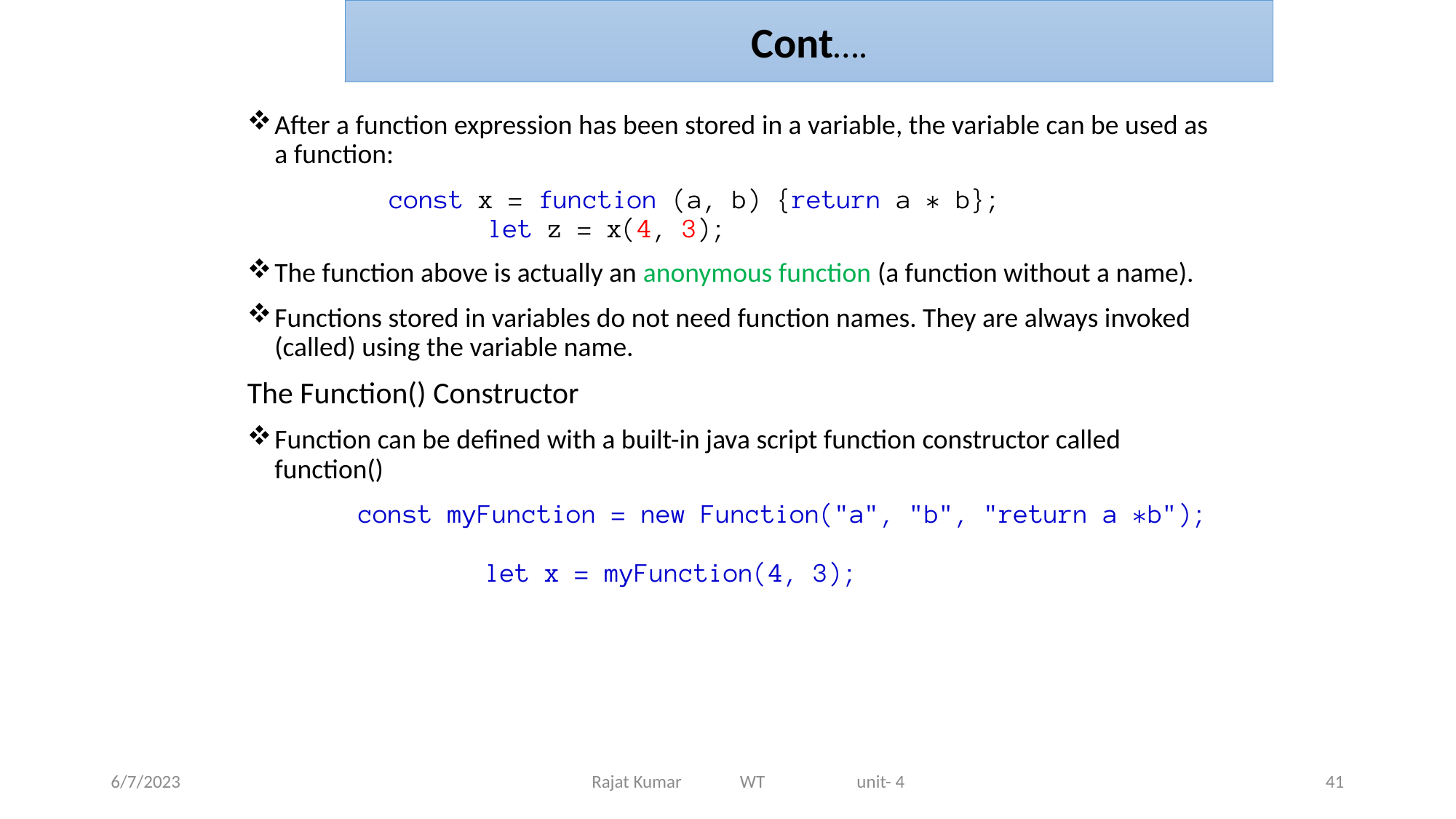

Cont….
After a function expression has been stored in a variable, the variable can be used as a function:
                       const x = function (a, b) {return a * b};
                                       let z = x(4, 3);
The function above is actually an anonymous function (a function without a name).
Functions stored in variables do not need function names. They are always invoked (called) using the variable name.
The Function() Constructor
Function can be defined with a built-in java script function constructor called function()
                  const myFunction = new Function("a", "b", "return a *b");
                let x = myFunction(4, 3);
6/7/2023
41
Rajat Kumar              WT                      unit- 4